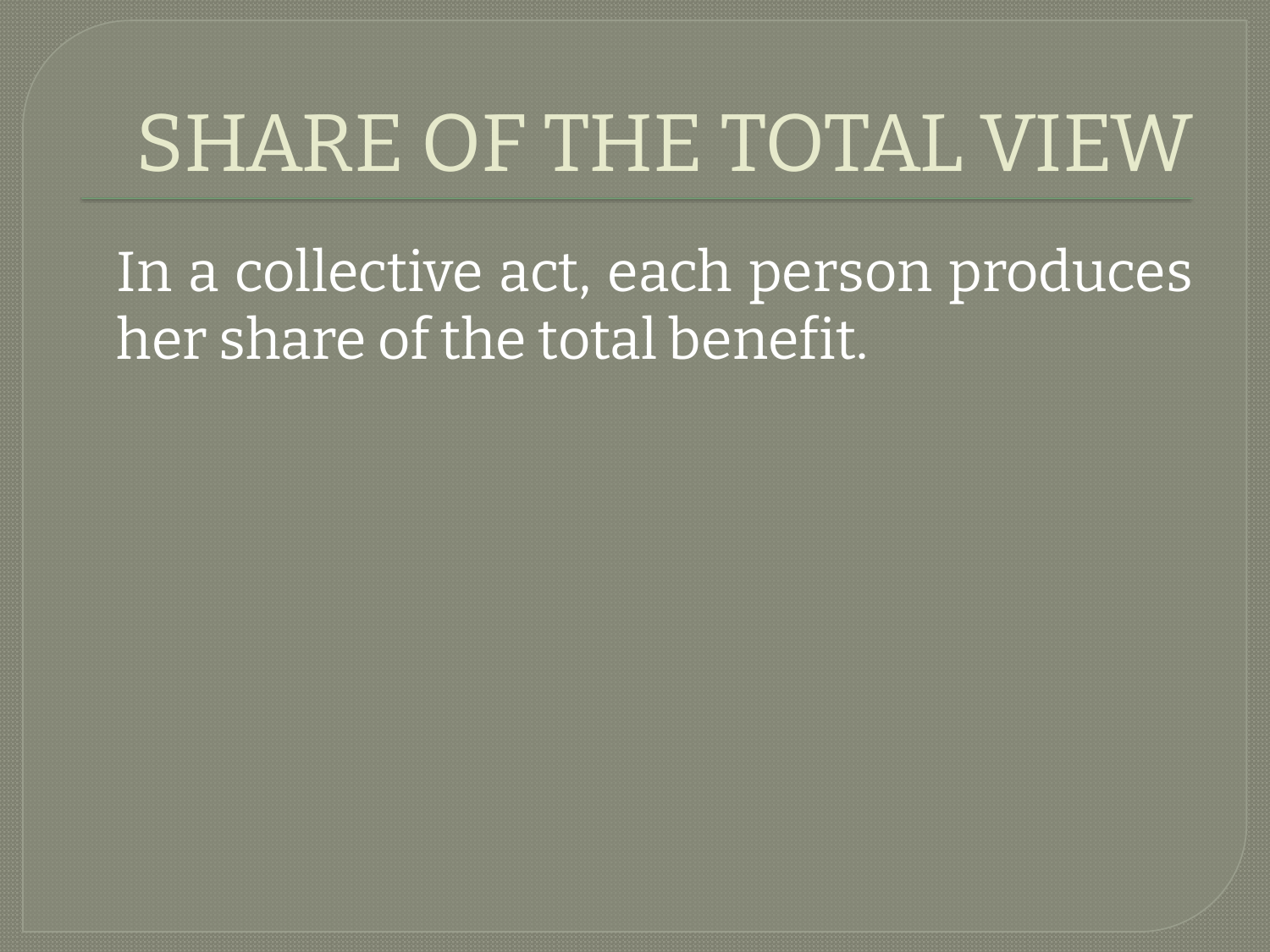

# SHARE OF THE TOTAL VIEW
	In a collective act, each person produces her share of the total benefit.